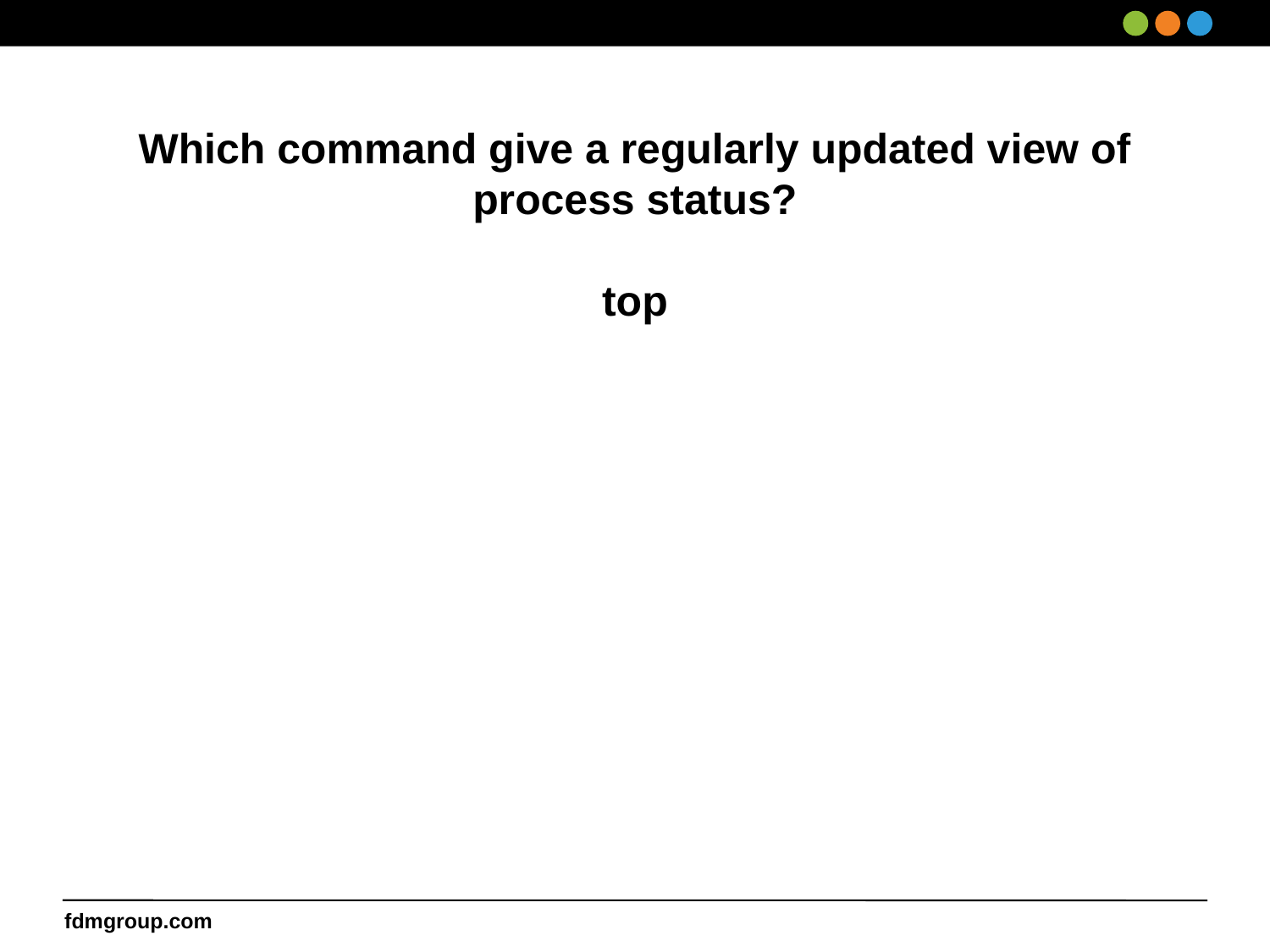

# Which command give a regularly updated view of process status? top